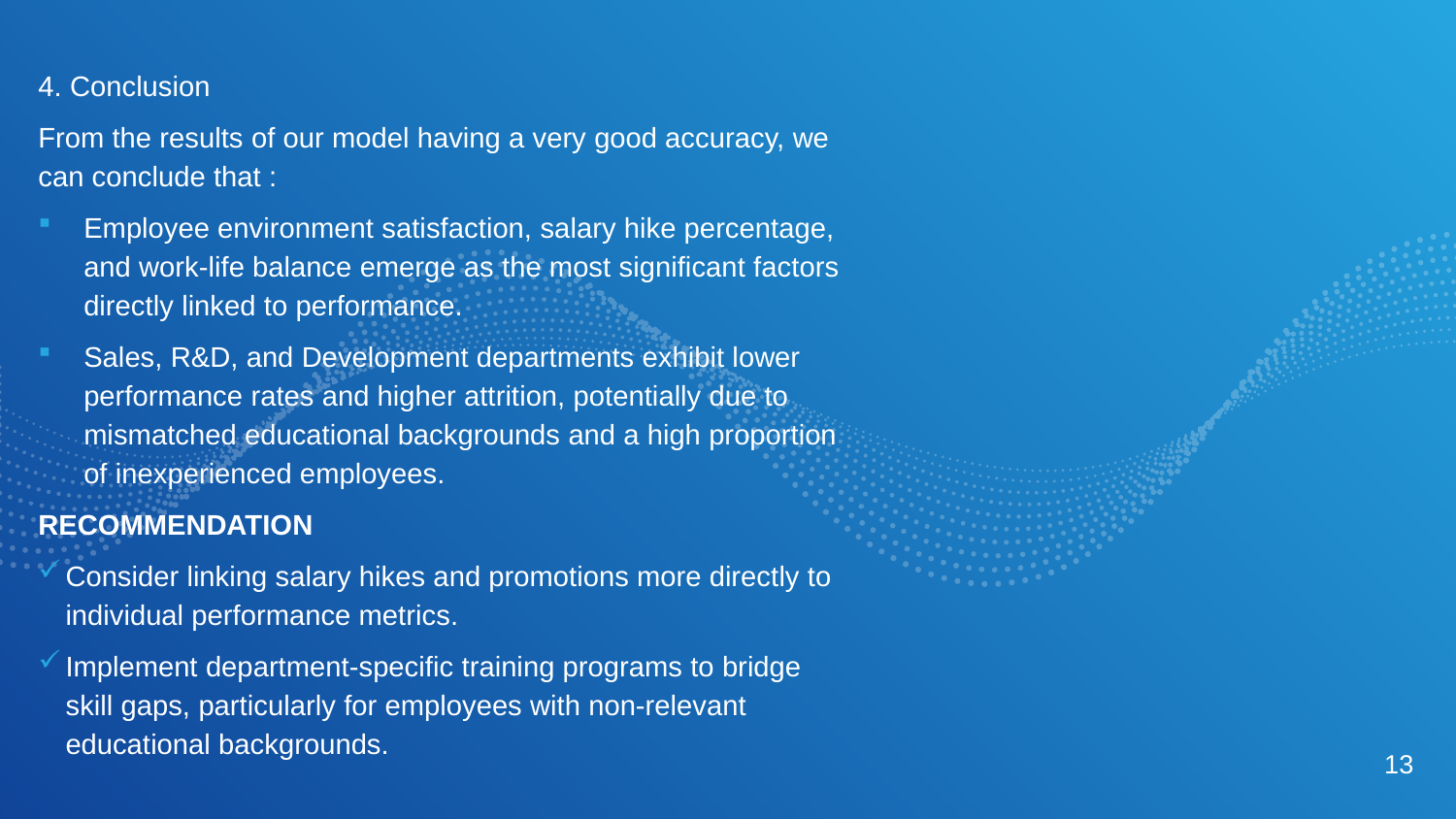

4. Conclusion
From the results of our model having a very good accuracy, we can conclude that :
Employee environment satisfaction, salary hike percentage, and work-life balance emerge as the most significant factors directly linked to performance.
Sales, R&D, and Development departments exhibit lower performance rates and higher attrition, potentially due to mismatched educational backgrounds and a high proportion of inexperienced employees.
RECOMMENDATION
Consider linking salary hikes and promotions more directly to individual performance metrics.
Implement department-specific training programs to bridge skill gaps, particularly for employees with non-relevant educational backgrounds.

13